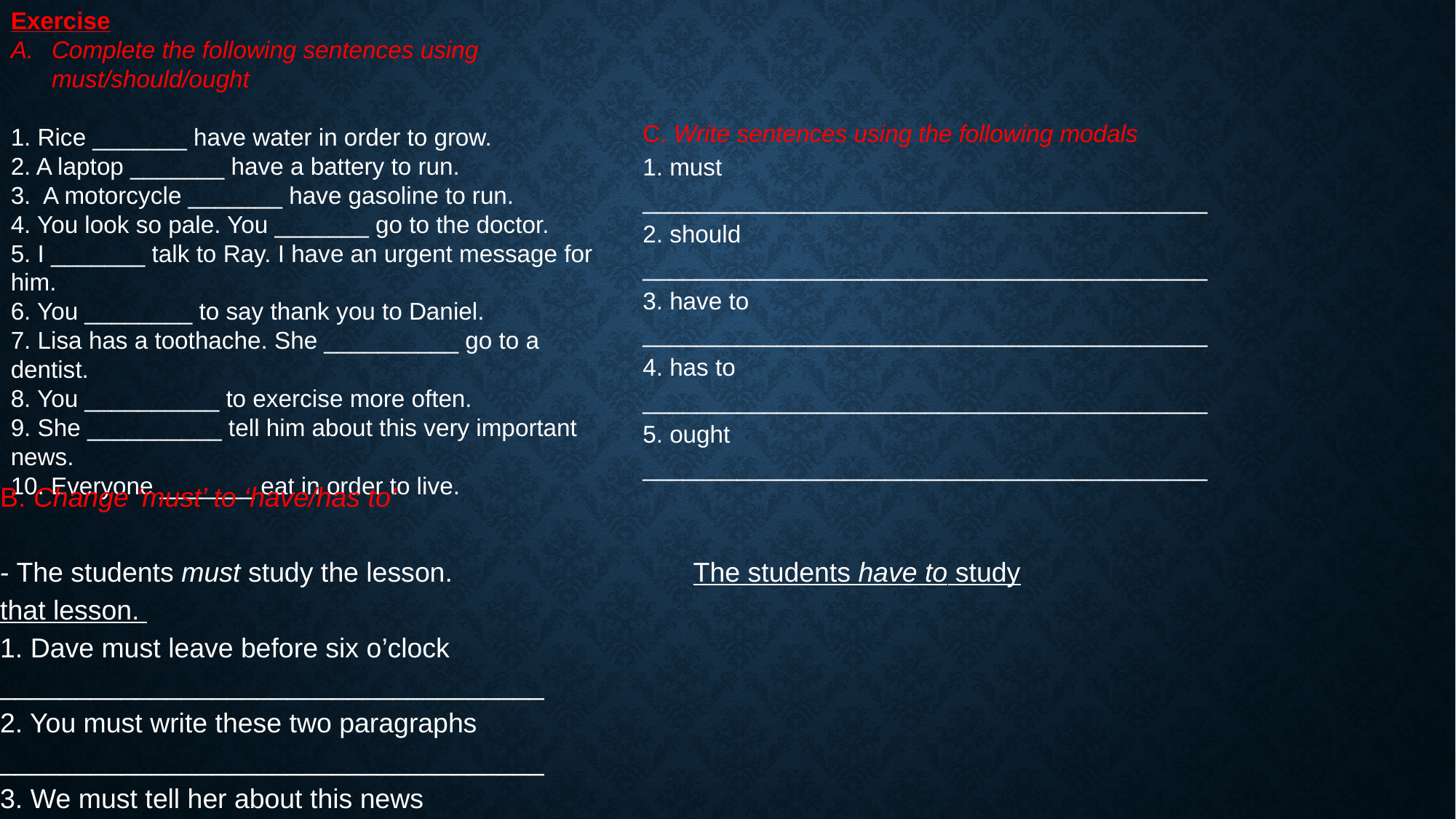

Exercise
Complete the following sentences using must/should/ought

1. Rice _______ have water in order to grow.
2. A laptop _______ have a battery to run.
3.  A motorcycle _______ have gasoline to run.
4. You look so pale. You _______ go to the doctor.
5. I _______ talk to Ray. I have an urgent message for him.
6. You ________ to say thank you to Daniel.
7. Lisa has a toothache. She __________ go to a dentist.
8. You __________ to exercise more often.
9. She __________ tell him about this very important news.
10. Everyone _______ eat in order to live.
C. Write sentences using the following modals
1. must
__________________________________________
2. should
__________________________________________
3. have to
__________________________________________
4. has to
__________________________________________
5. ought
__________________________________________
B. Change ‘must’ to ‘have/has to’

- The students must study the lesson. 		     The students have to study that lesson.
1. Dave must leave before six o’clock	     ____________________________________
2. You must write these two paragraphs 	     ____________________________________
3. We must tell her about this news		     ____________________________________
4. I must return his book today.		             ____________________________________
5. She must help them with their homework ____________________________________